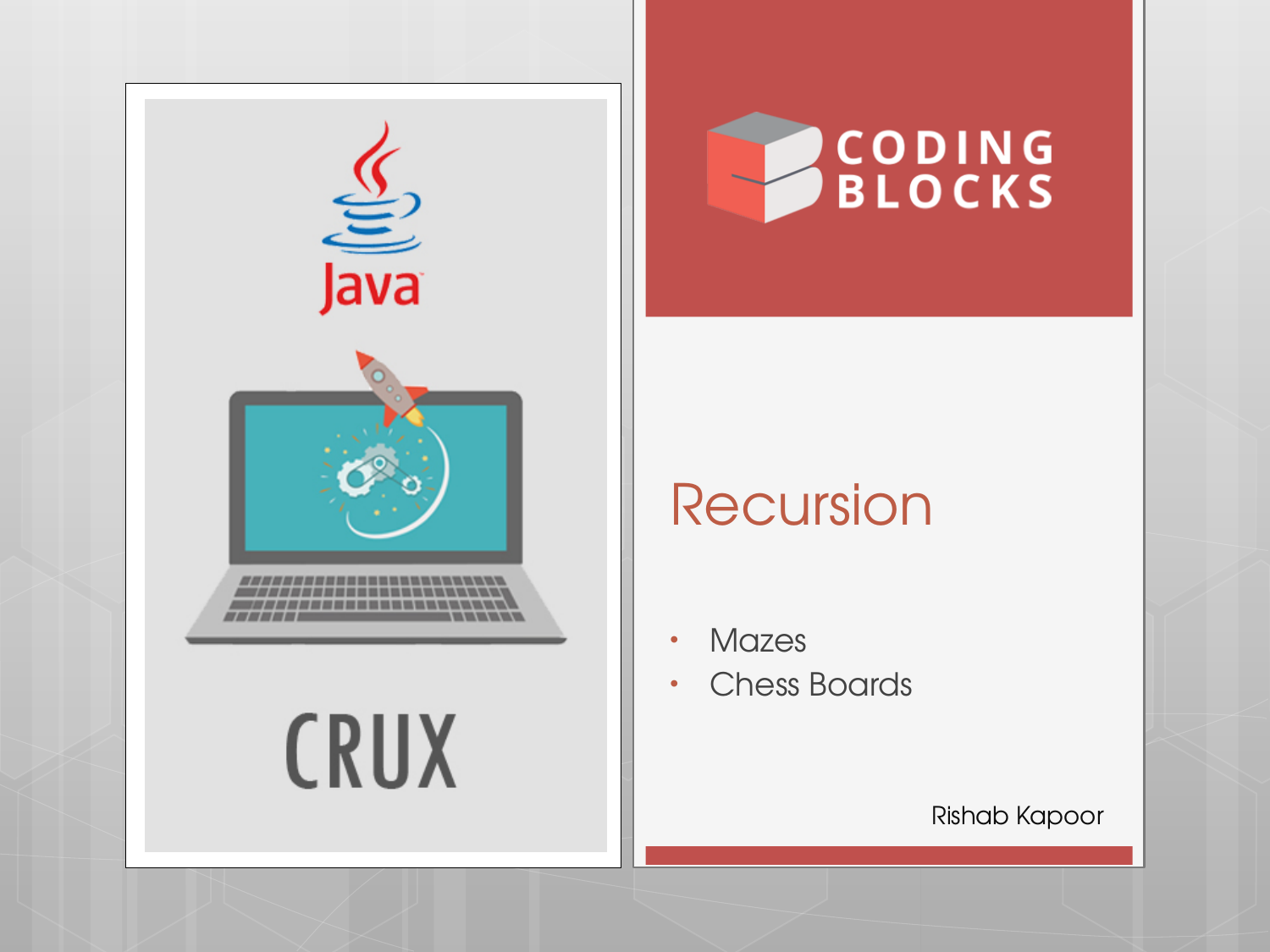

# Recursion
Mazes
Chess Boards
Rishab Kapoor